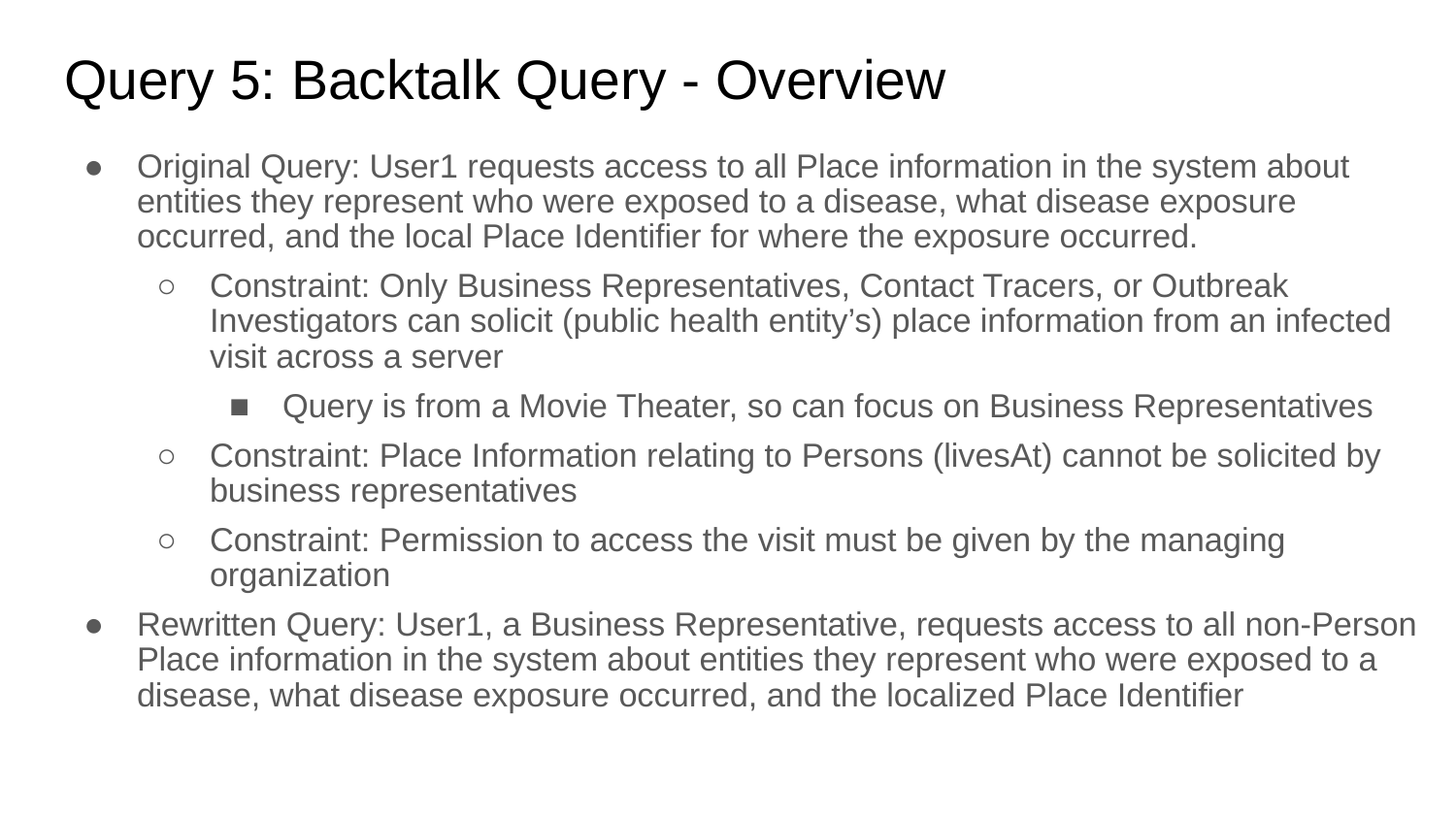

# Query 5: Backtalk Query - Overview
Original Query: User1 requests access to all Place information in the system about entities they represent who were exposed to a disease, what disease exposure occurred, and the local Place Identifier for where the exposure occurred.
Constraint: Only Business Representatives, Contact Tracers, or Outbreak Investigators can solicit (public health entity’s) place information from an infected visit across a server
Query is from a Movie Theater, so can focus on Business Representatives
Constraint: Place Information relating to Persons (livesAt) cannot be solicited by business representatives
Constraint: Permission to access the visit must be given by the managing organization
Rewritten Query: User1, a Business Representative, requests access to all non-Person Place information in the system about entities they represent who were exposed to a disease, what disease exposure occurred, and the localized Place Identifier